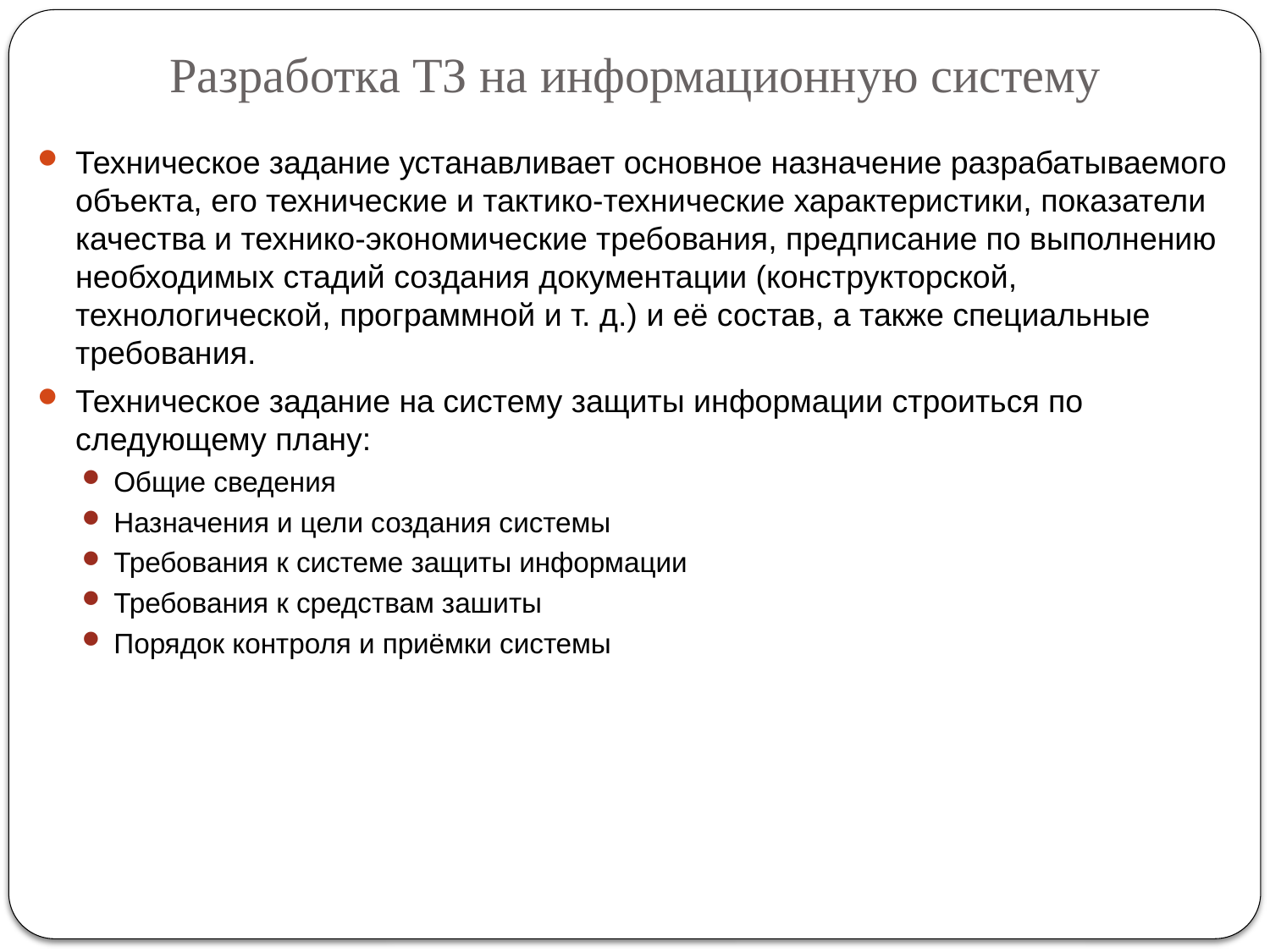

# Разработка ТЗ на информационную систему
Техническое задание устанавливает основное назначение разрабатываемого объекта, его технические и тактико-технические характеристики, показатели качества и технико-экономические требования, предписание по выполнению необходимых стадий создания документации (конструкторской, технологической, программной и т. д.) и её состав, а также специальные требования.
Техническое задание на систему защиты информации строиться по следующему плану:
Общие сведения
Назначения и цели создания системы
Требования к системе защиты информации
Требования к средствам зашиты
Порядок контроля и приёмки системы